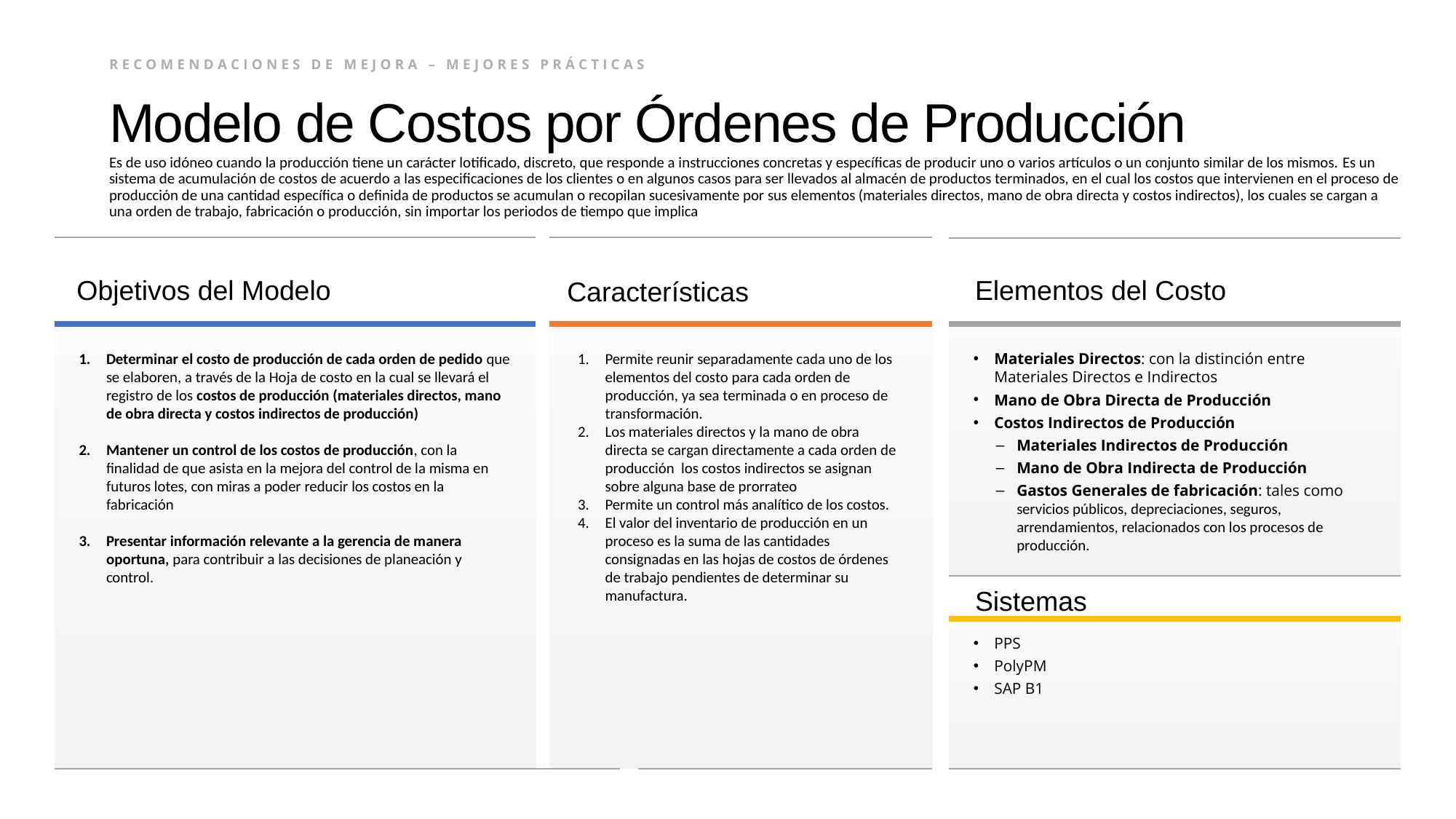

Recomendaciones de Mejora – Mejores Prácticas
# Modelo de Costos por Órdenes de Producción
Es de uso idóneo cuando la producción tiene un carácter lotificado, discreto, que responde a instrucciones concretas y específicas de producir uno o varios artículos o un conjunto similar de los mismos. Es un sistema de acumulación de costos de acuerdo a las especificaciones de los clientes o en algunos casos para ser llevados al almacén de productos terminados, en el cual los costos que intervienen en el proceso de producción de una cantidad específica o definida de productos se acumulan o recopilan sucesivamente por sus elementos (materiales directos, mano de obra directa y costos indirectos), los cuales se cargan a una orden de trabajo, fabricación o producción, sin importar los periodos de tiempo que implica
Objetivos del Modelo

Características

Elementos del Costo

Determinar el costo de producción de cada orden de pedido que se elaboren, a través de la Hoja de costo en la cual se llevará el registro de los costos de producción (materiales directos, mano de obra directa y costos indirectos de producción)

Mantener un control de los costos de producción, con la finalidad de que asista en la mejora del control de la misma en futuros lotes, con miras a poder reducir los costos en la fabricación

Presentar información relevante a la gerencia de manera oportuna, para contribuir a las decisiones de planeación y control.
Permite reunir separadamente cada uno de los elementos del costo para cada orden de producción, ya sea terminada o en proceso de transformación.
Los materiales directos y la mano de obra directa se cargan directamente a cada orden de producción  los costos indirectos se asignan sobre alguna base de prorrateo
Permite un control más analítico de los costos.
El valor del inventario de producción en un proceso es la suma de las cantidades consignadas en las hojas de costos de órdenes de trabajo pendientes de determinar su manufactura.
Materiales Directos: con la distinción entre Materiales Directos e Indirectos
Mano de Obra Directa de Producción
Costos Indirectos de Producción
Materiales Indirectos de Producción
Mano de Obra Indirecta de Producción
Gastos Generales de fabricación: tales como servicios públicos, depreciaciones, seguros, arrendamientos, relacionados con los procesos de producción.
Sistemas

PPS
PolyPM
SAP B1